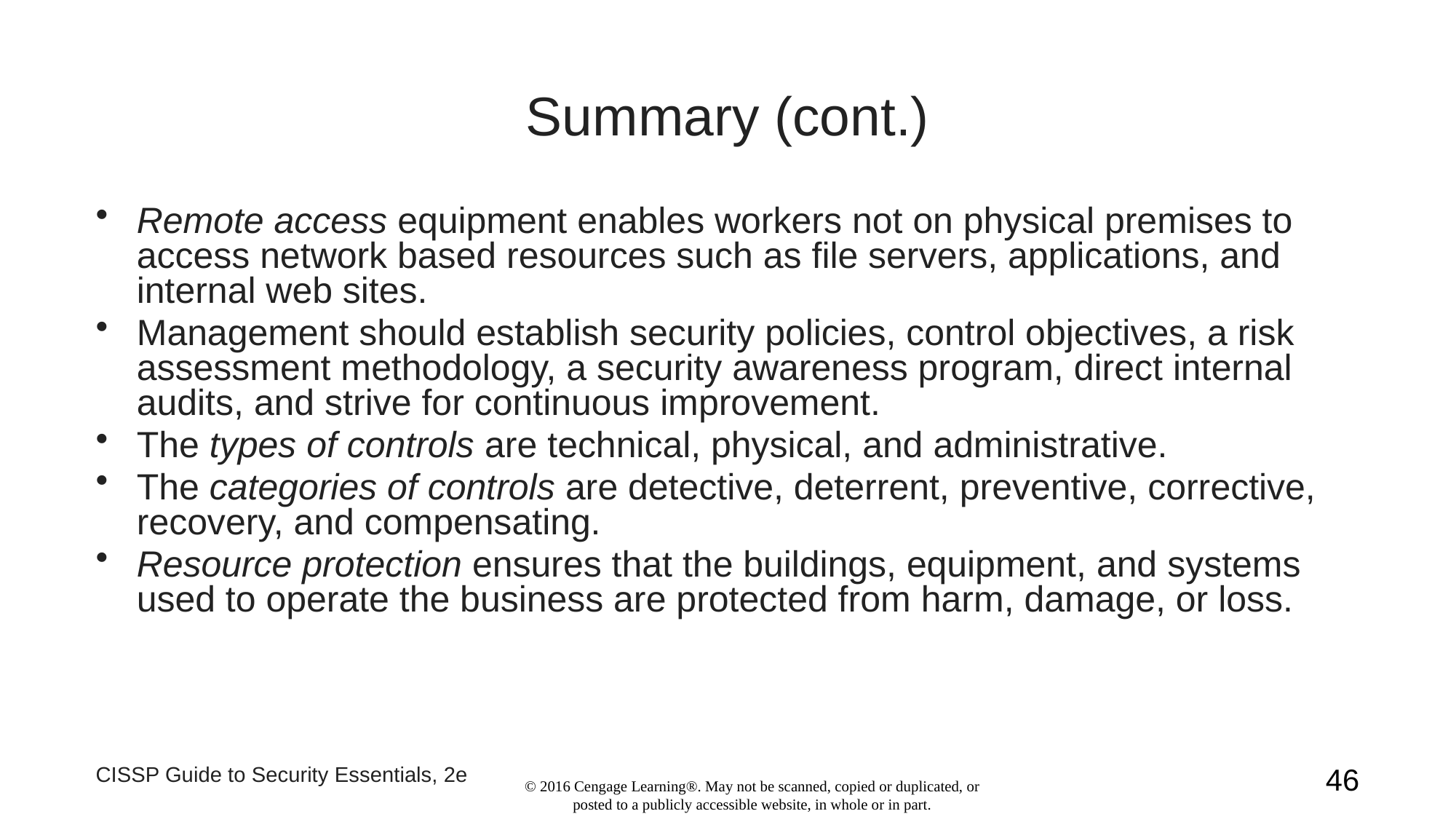

# Summary (cont.)
Remote access equipment enables workers not on physical premises to access network based resources such as file servers, applications, and internal web sites.
Management should establish security policies, control objectives, a risk assessment methodology, a security awareness program, direct internal audits, and strive for continuous improvement.
The types of controls are technical, physical, and administrative.
The categories of controls are detective, deterrent, preventive, corrective, recovery, and compensating.
Resource protection ensures that the buildings, equipment, and systems used to operate the business are protected from harm, damage, or loss.
CISSP Guide to Security Essentials, 2e
46
© 2016 Cengage Learning®. May not be scanned, copied or duplicated, or posted to a publicly accessible website, in whole or in part.